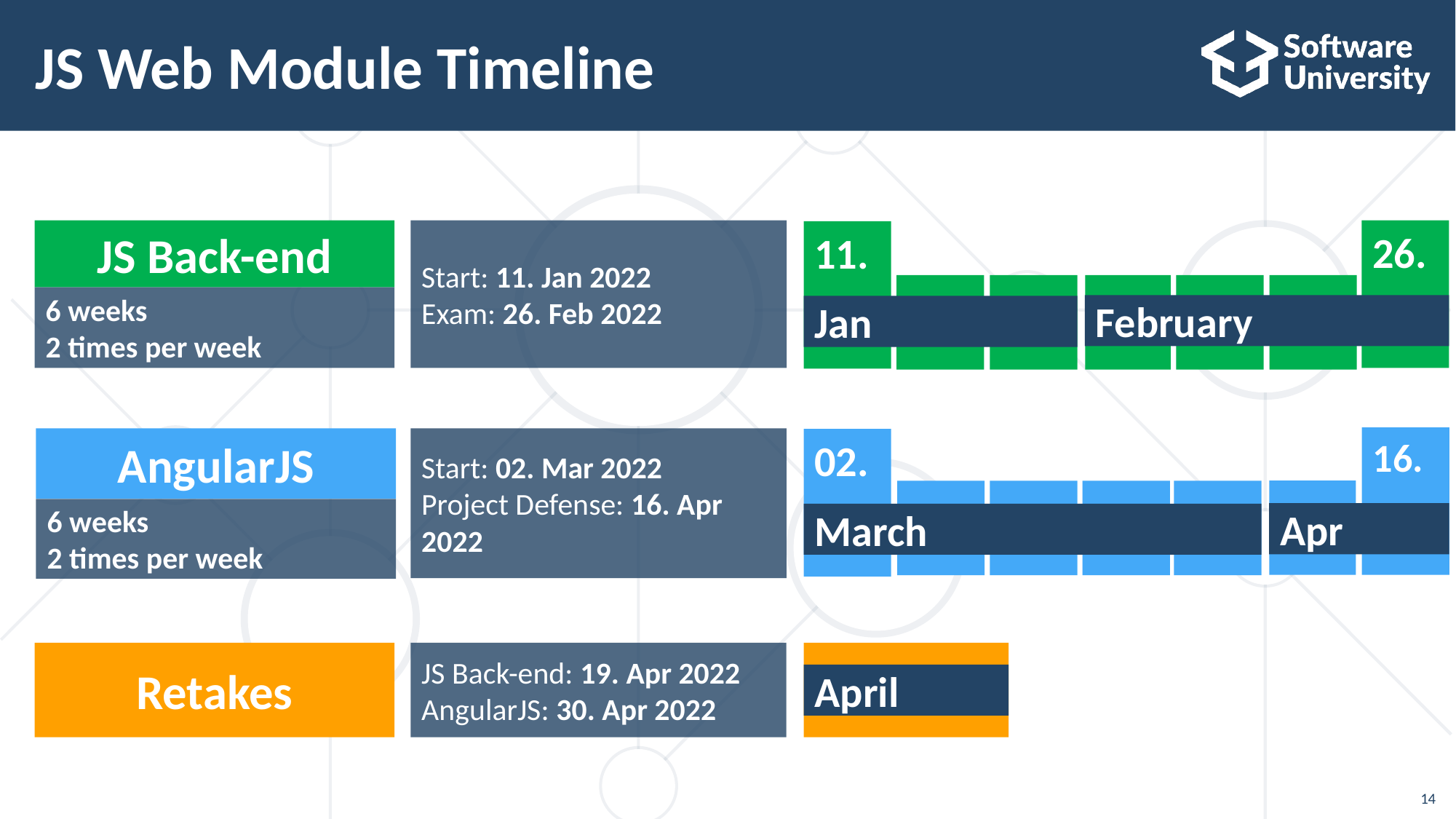

# JS Web Module Timeline
JS Back-end
Start: 11. Jan 2022
Exam: 26. Feb 2022
26.
11.

February
Jan

6 weeks
2 times per week
16.
02.

Apr
March
AngularJS
Start: 02. Mar 2022
Project Defense: 16. Apr 2022

6 weeks
2 times per week
Retakes
JS Back-end: 19. Apr 2022
AngularJS: 30. Apr 2022

April
14